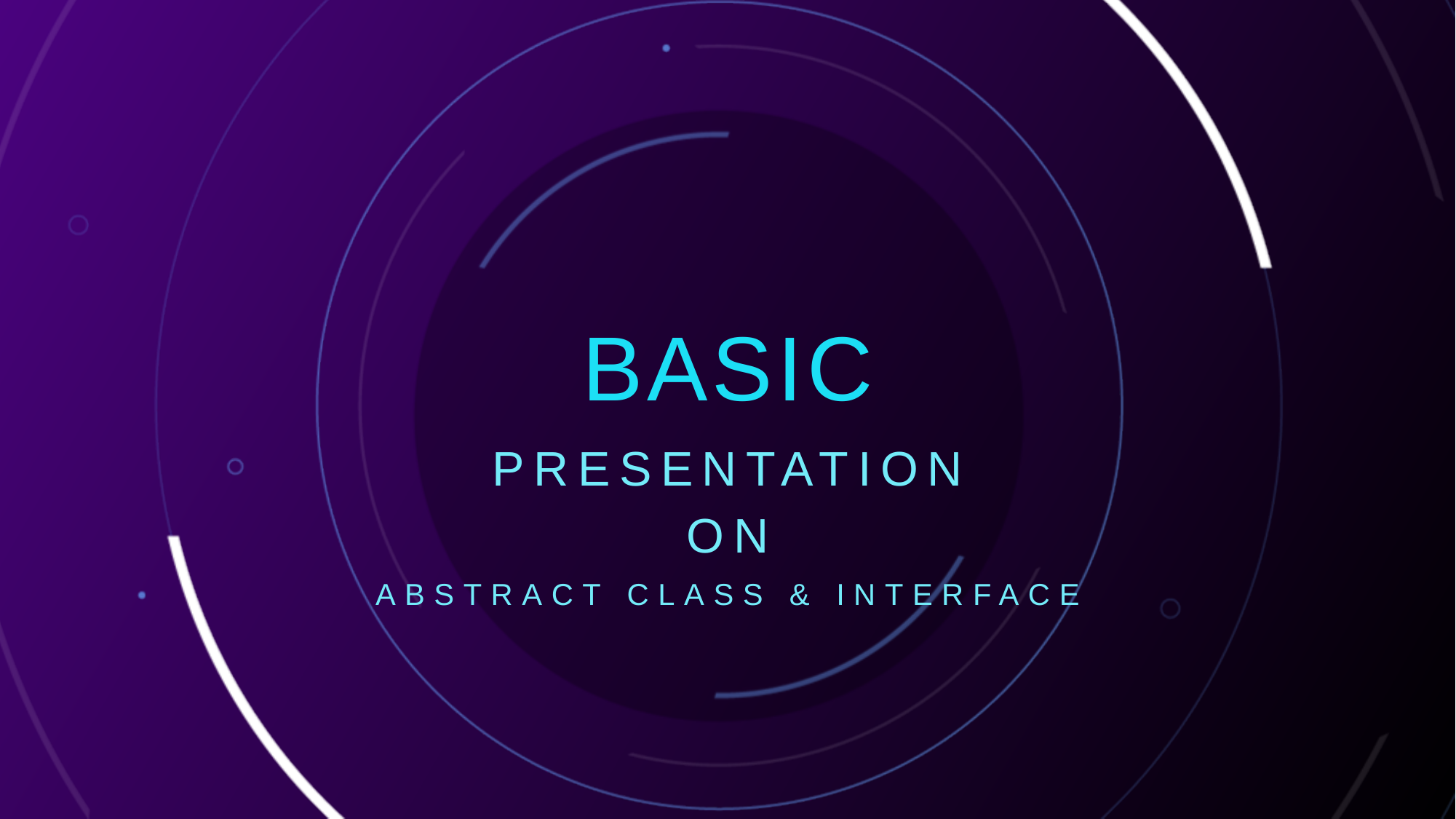

# BASIC
PRESENTATION
On
Abstract class & interface